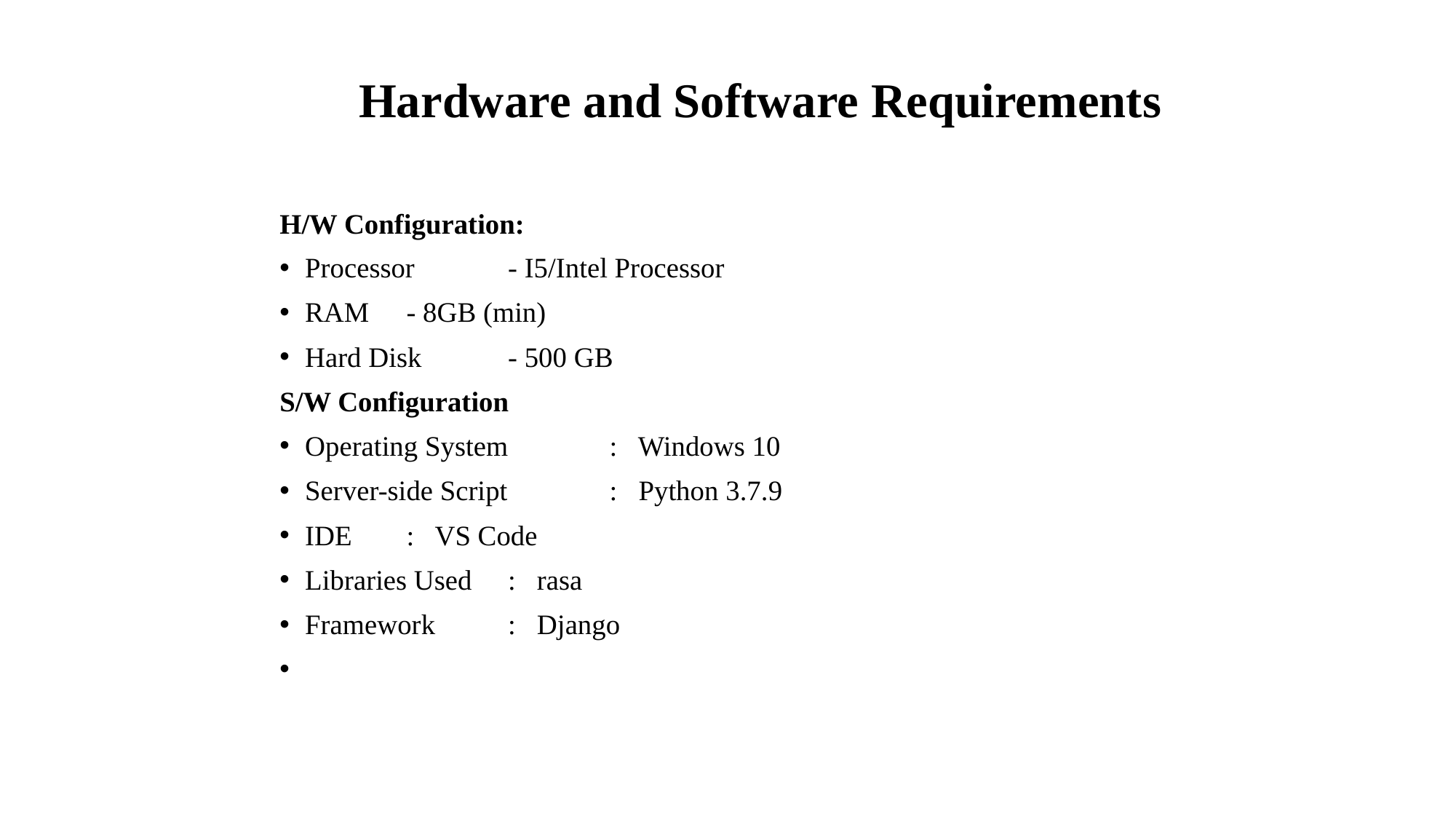

# Hardware and Software Requirements
H/W Configuration:
Processor			- I5/Intel Processor
RAM			- 8GB (min)
Hard Disk			- 500 GB
S/W Configuration
Operating System             	:   Windows 10
Server-side Script             	:   Python 3.7.9
IDE				:   VS Code
Libraries Used		:   rasa
Framework			:   Django